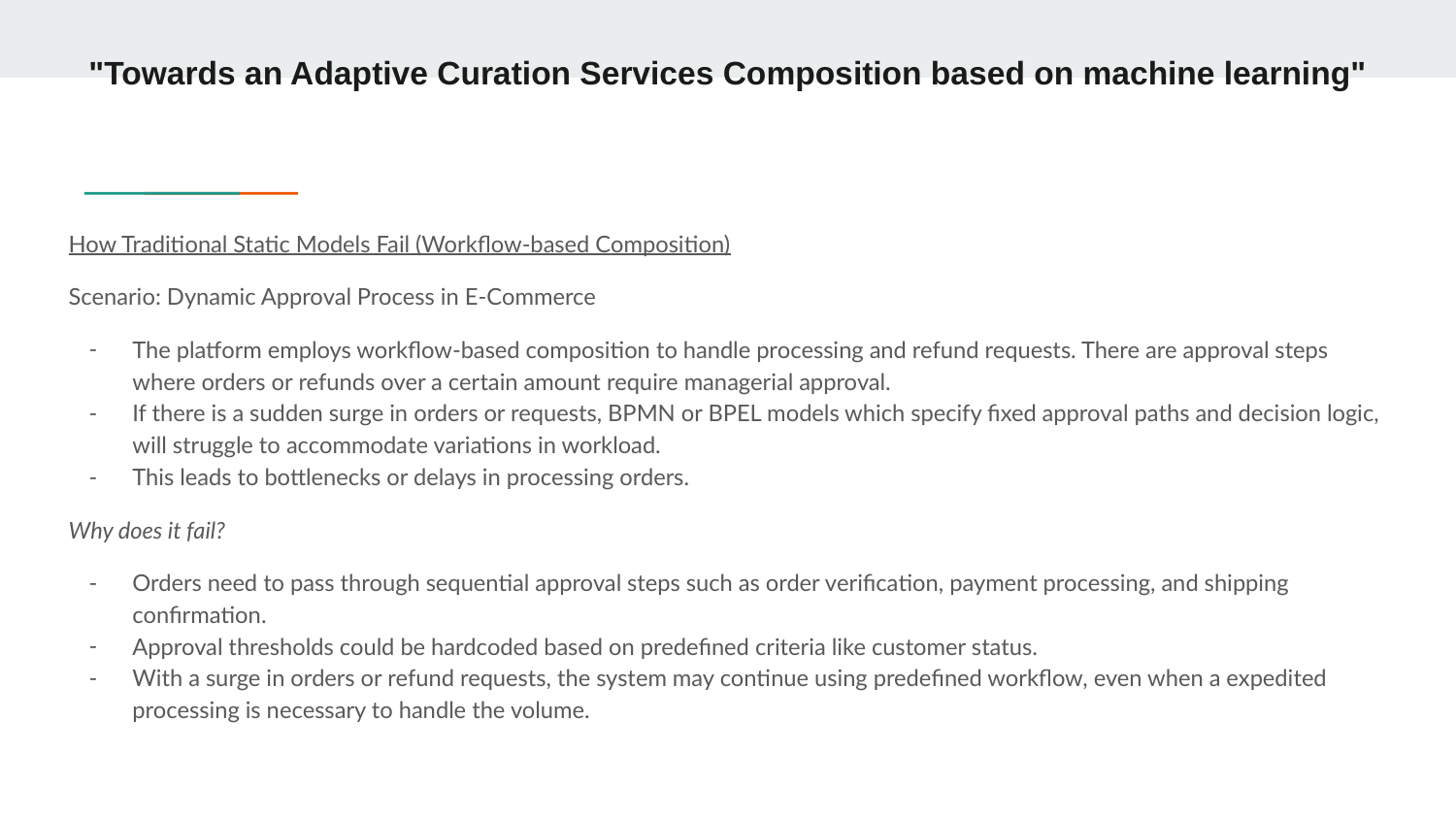

# "Towards an Adaptive Curation Services Composition based on machine learning"
How Traditional Static Models Fail (Workflow-based Composition)
Scenario: Dynamic Approval Process in E-Commerce
The platform employs workflow-based composition to handle processing and refund requests. There are approval steps where orders or refunds over a certain amount require managerial approval.
If there is a sudden surge in orders or requests, BPMN or BPEL models which specify fixed approval paths and decision logic, will struggle to accommodate variations in workload.
This leads to bottlenecks or delays in processing orders.
Why does it fail?
Orders need to pass through sequential approval steps such as order verification, payment processing, and shipping confirmation.
Approval thresholds could be hardcoded based on predefined criteria like customer status.
With a surge in orders or refund requests, the system may continue using predefined workflow, even when a expedited processing is necessary to handle the volume.